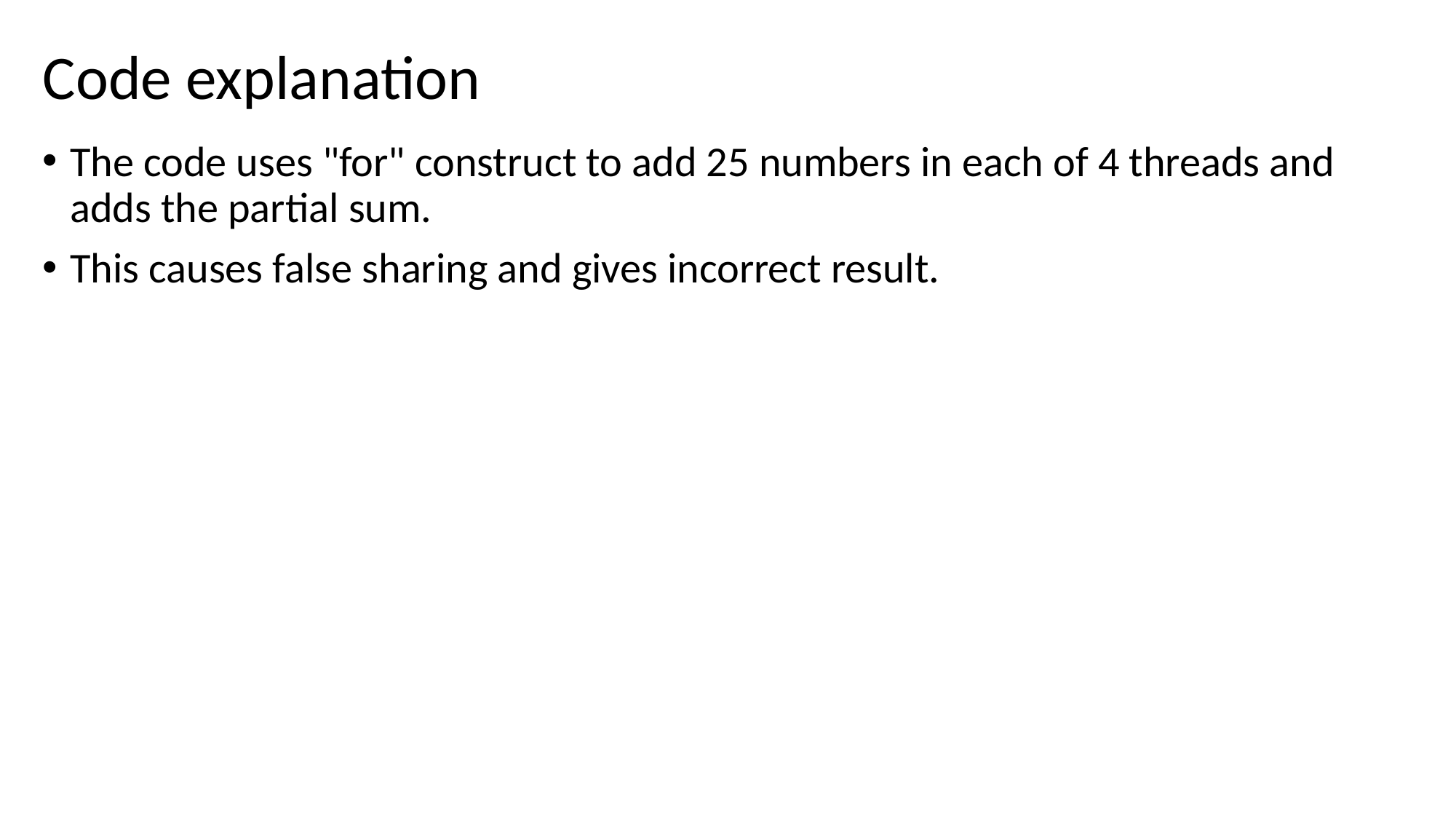

# Code explanation
The code uses "for" construct to add 25 numbers in each of 4 threads and adds the partial sum.
This causes false sharing and gives incorrect result.